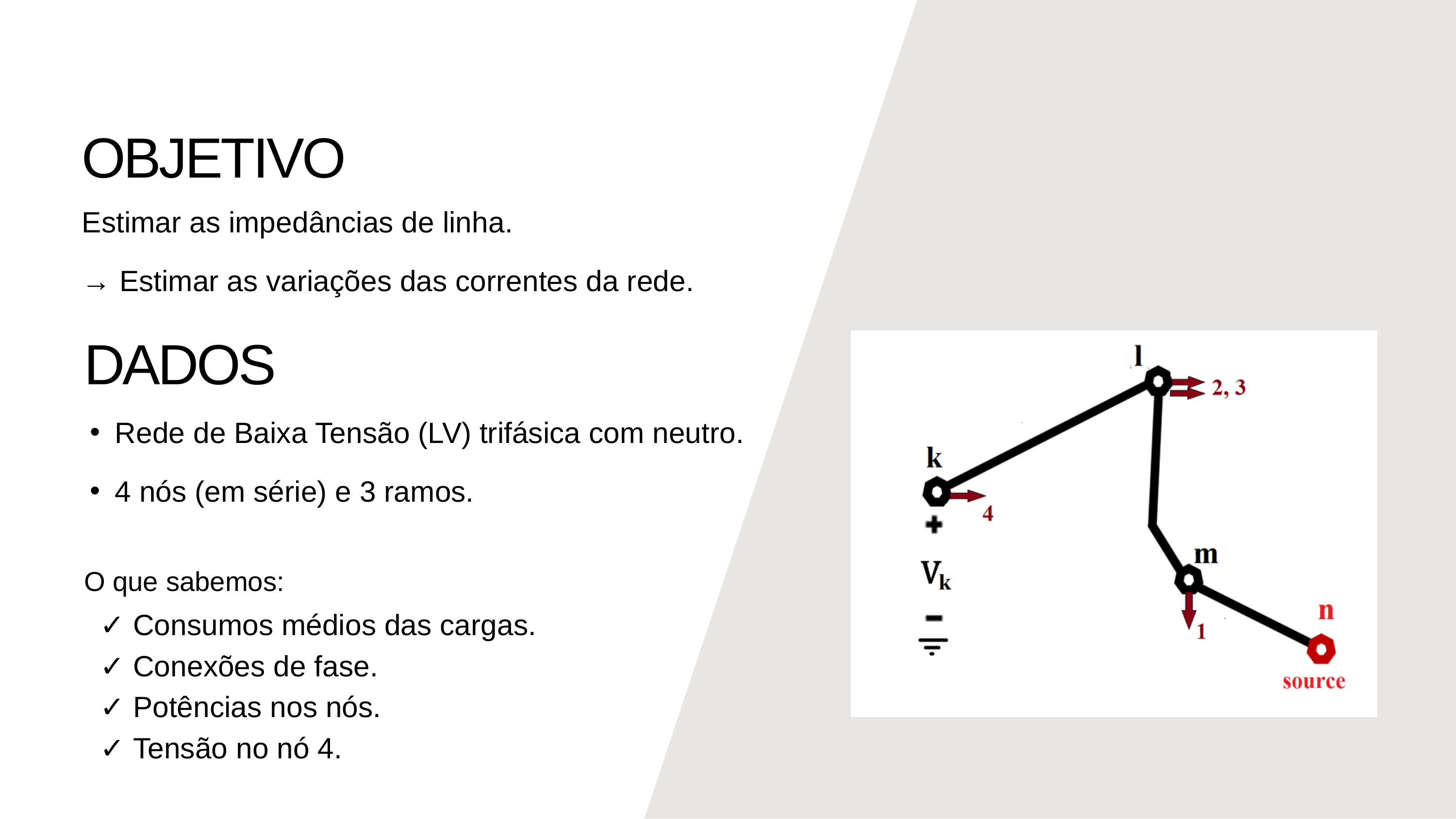

OBJETIVO
Estimar as impedâncias de linha.
→ Estimar as variações das correntes da rede.

DADOS
Rede de Baixa Tensão (LV) trifásica com neutro.
4 nós (em série) e 3 ramos.
O que sabemos:
✓ Consumos médios das cargas.
✓ Conexões de fase.
✓ Potências nos nós.
✓ Tensão no nó 4.